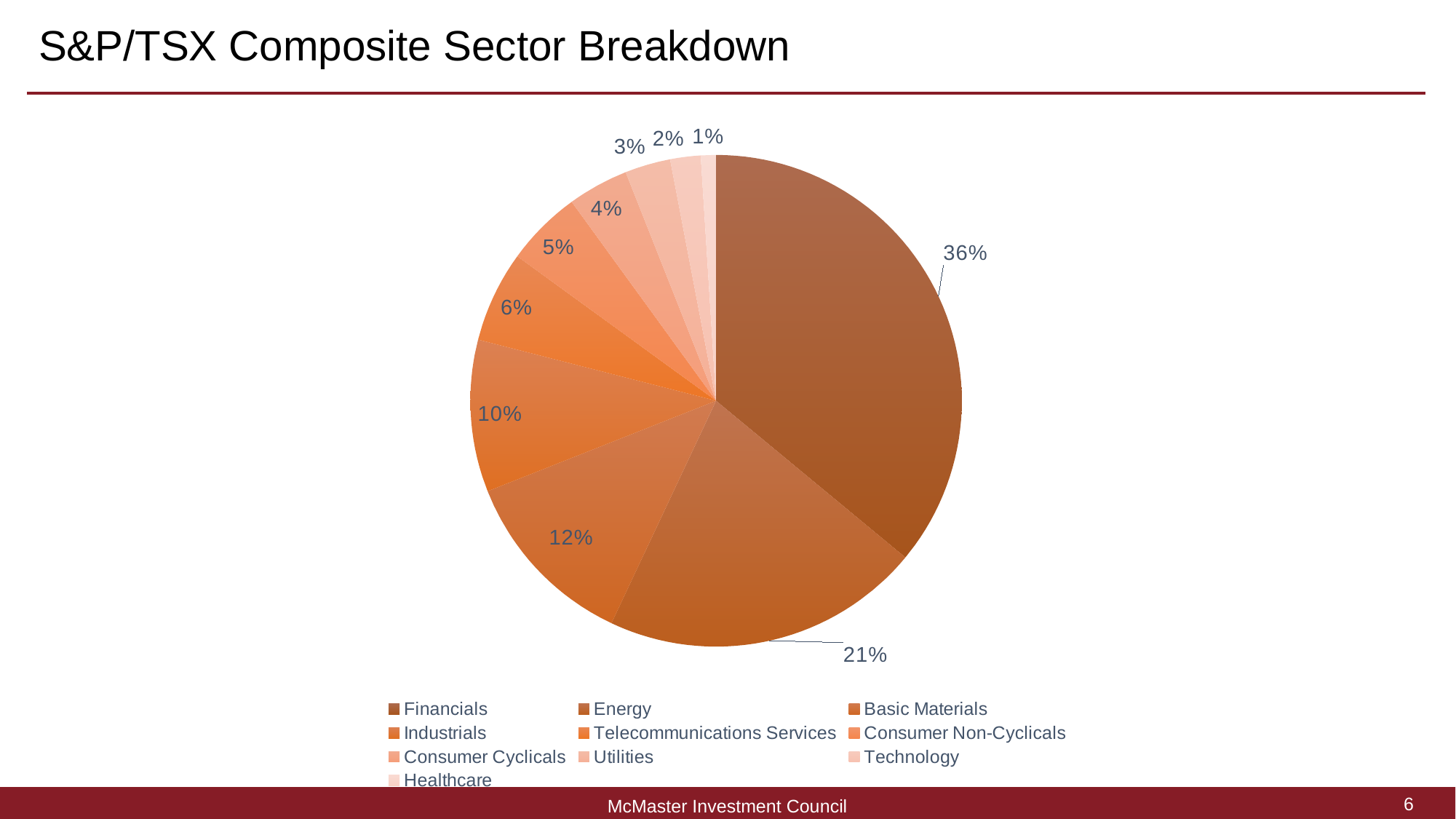

# S&P/TSX Composite Sector Breakdown

### Chart

| Category | Column1 |
|---|---|
| Financials | 36.0 |
| Energy | 21.0 |
| Basic Materials | 12.0 |
| Industrials | 10.0 |
| Telecommunications Services | 6.0 |
| Consumer Non-Cyclicals | 5.0 |
| Consumer Cyclicals | 4.0 |
| Utilities  | 3.0 |
| Technology  | 2.0 |
| Healthcare | 1.0 |
6
McMaster Investment Council